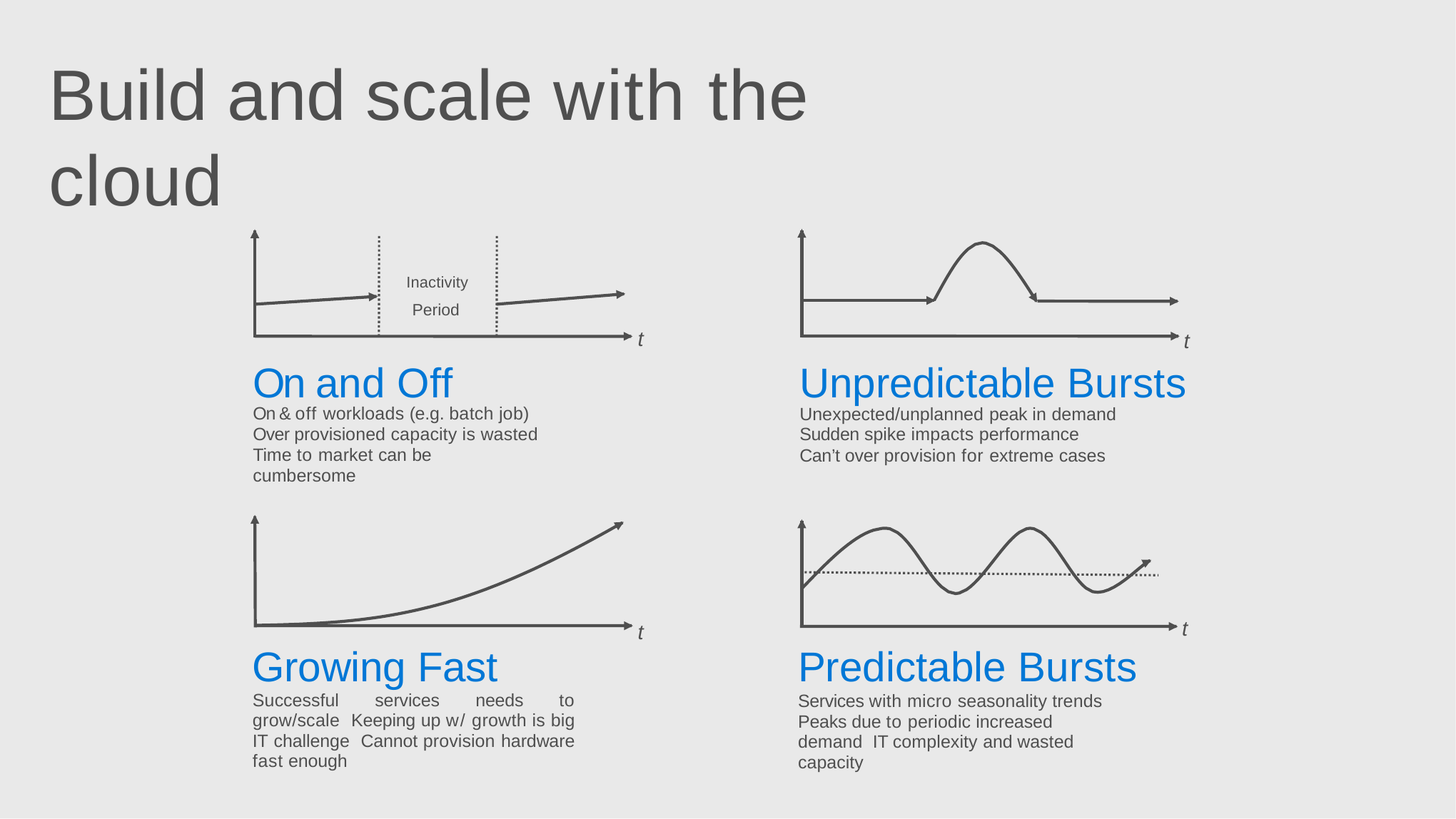

# Build and scale with the cloud

Inactivity
Period

t
t

Unpredictable Bursts
Unexpected/unplanned peak in demand
Sudden spike impacts performance
Can’t over provision for extreme cases
On and Off
On & off workloads (e.g. batch job)
Over provisioned capacity is wasted
Time to market can be cumbersome

t
t

Growing Fast
Successful services needs to grow/scale  Keeping up w/ growth is big IT challenge  Cannot provision hardware fast enough
Predictable Bursts
Services with micro seasonality trends  Peaks due to periodic increased demand  IT complexity and wasted capacity